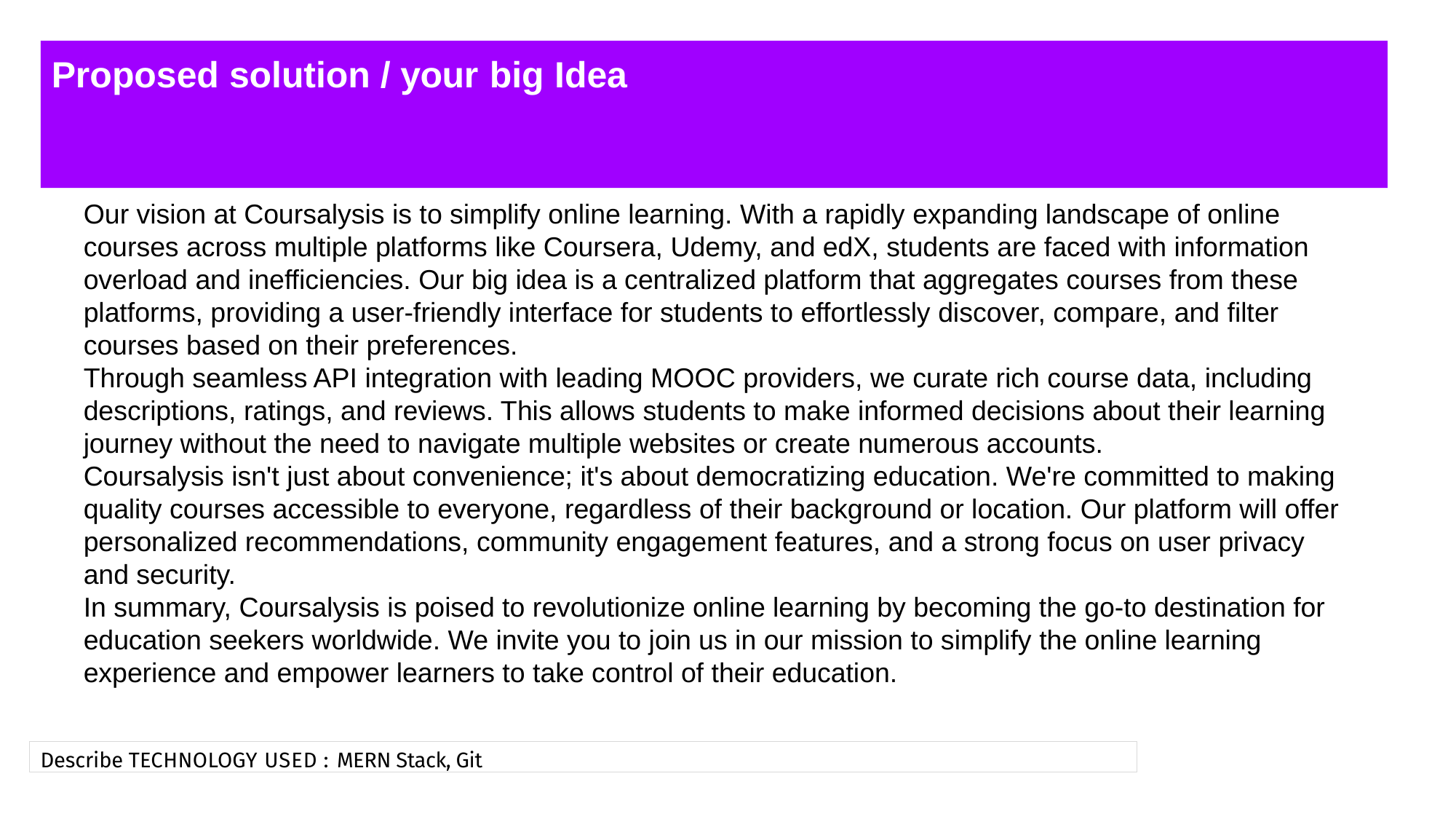

# Proposed solution / your big Idea
Our vision at Coursalysis is to simplify online learning. With a rapidly expanding landscape of online courses across multiple platforms like Coursera, Udemy, and edX, students are faced with information overload and inefficiencies. Our big idea is a centralized platform that aggregates courses from these platforms, providing a user-friendly interface for students to effortlessly discover, compare, and filter courses based on their preferences.
Through seamless API integration with leading MOOC providers, we curate rich course data, including descriptions, ratings, and reviews. This allows students to make informed decisions about their learning journey without the need to navigate multiple websites or create numerous accounts.
Coursalysis isn't just about convenience; it's about democratizing education. We're committed to making quality courses accessible to everyone, regardless of their background or location. Our platform will offer personalized recommendations, community engagement features, and a strong focus on user privacy and security.
In summary, Coursalysis is poised to revolutionize online learning by becoming the go-to destination for education seekers worldwide. We invite you to join us in our mission to simplify the online learning experience and empower learners to take control of their education.

Describe TECHNOLOGY USED : MERN Stack, Git